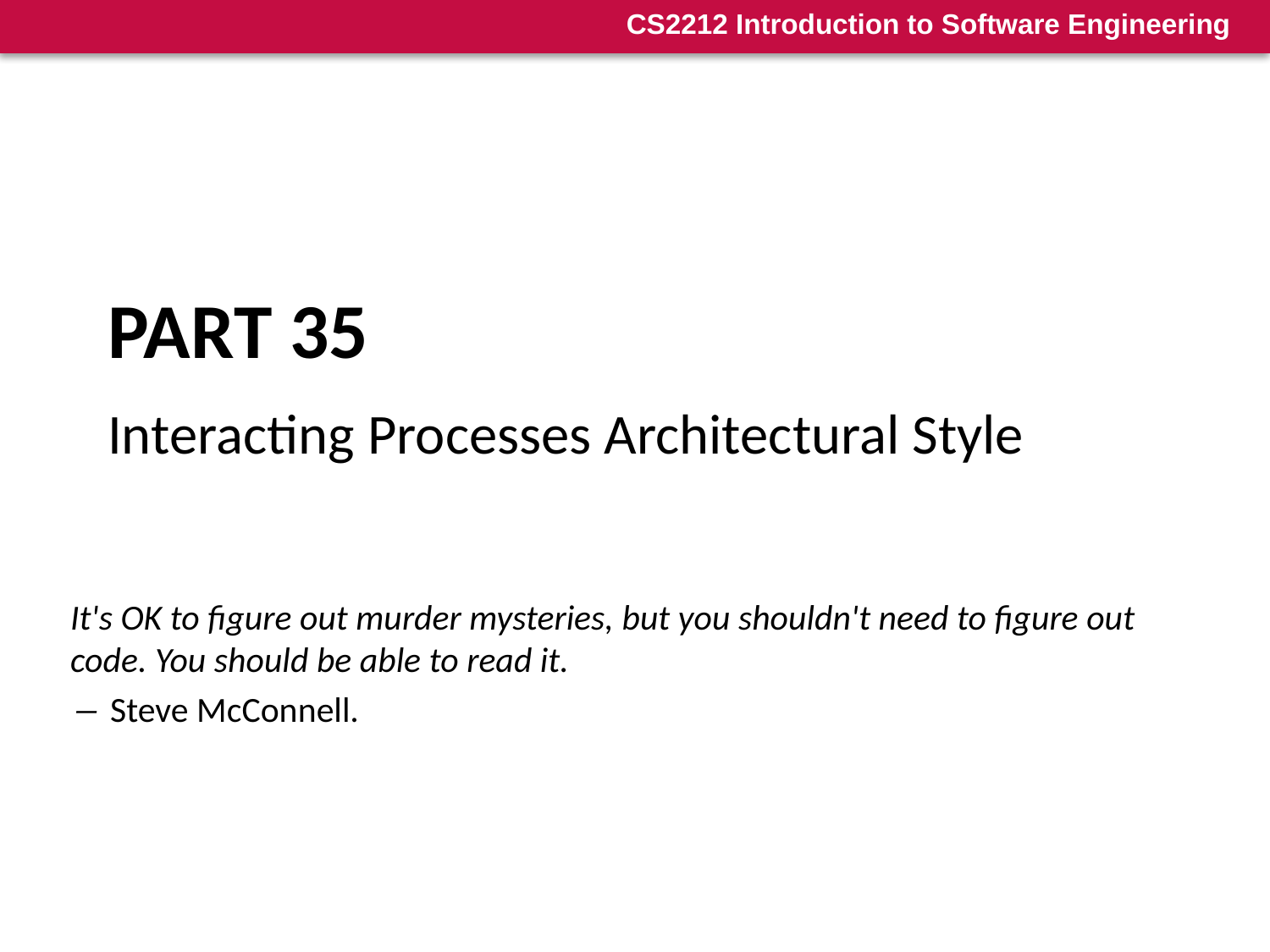

# Part 35
Interacting Processes Architectural Style

It's OK to figure out murder mysteries, but you shouldn't need to figure out code. You should be able to read it.
― Steve McConnell.